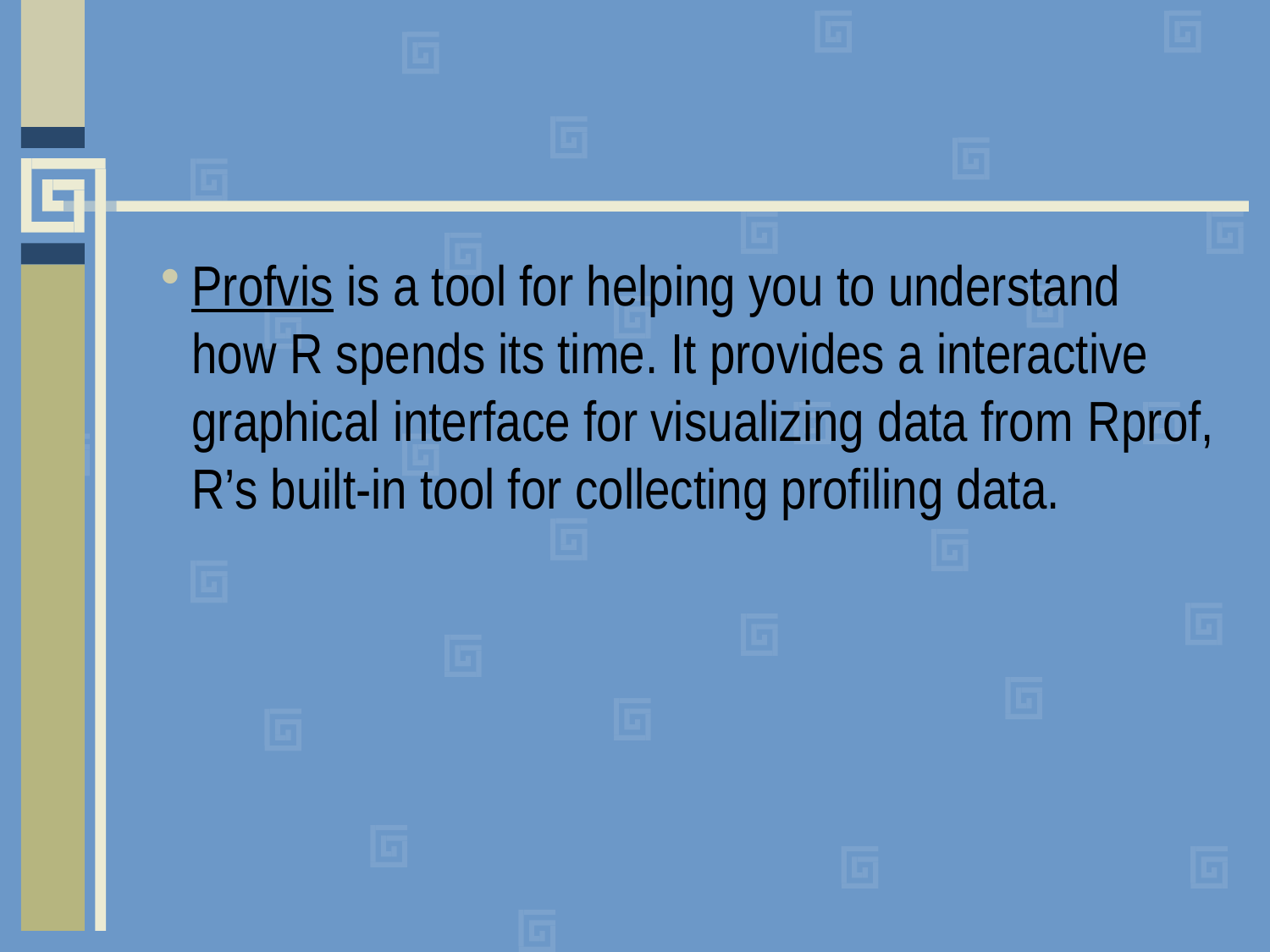

#
Profvis is a tool for helping you to understand how R spends its time. It provides a interactive graphical interface for visualizing data from Rprof, R’s built-in tool for collecting profiling data.